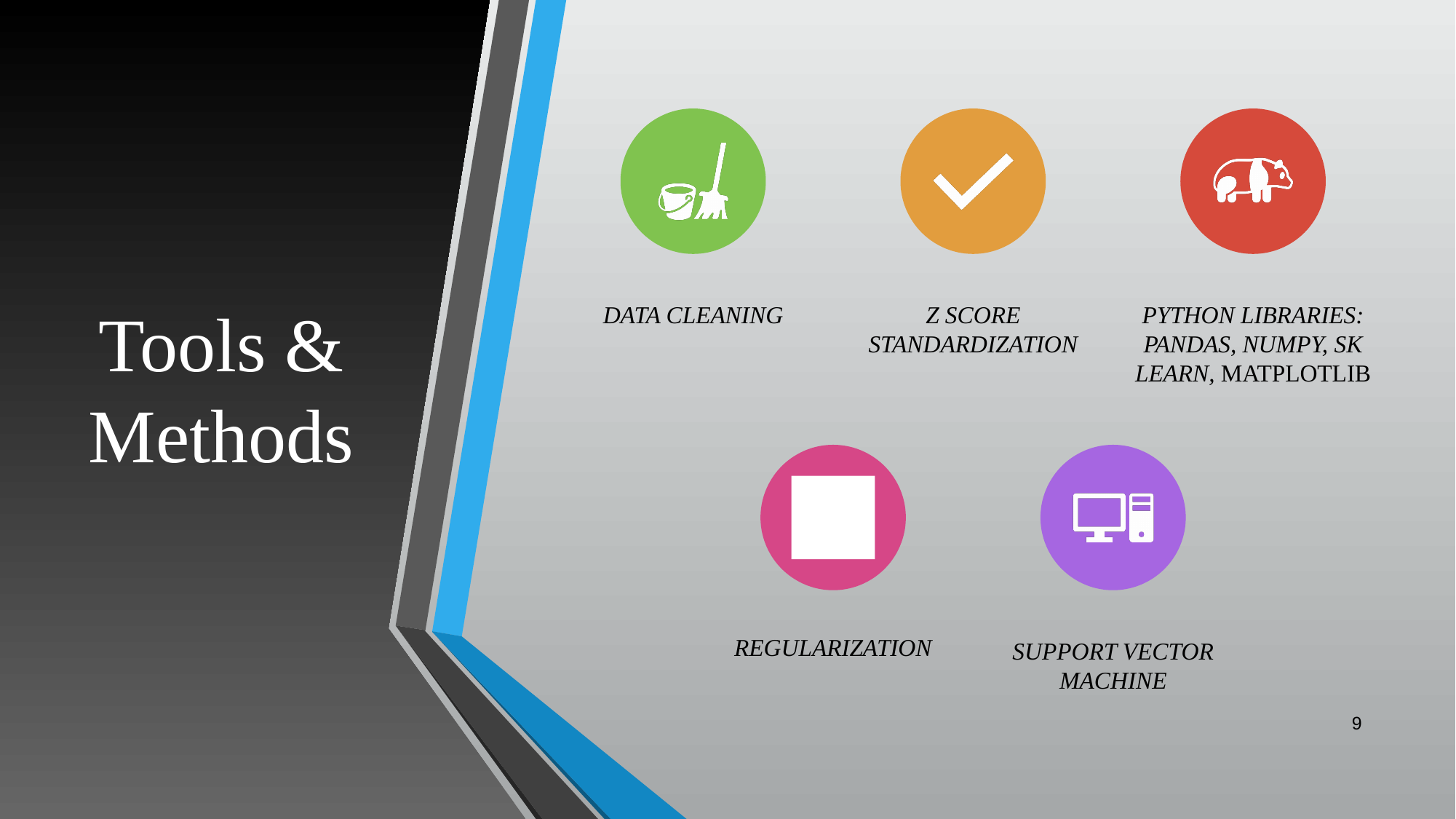

# Tools & Methods
Data cleaning
Z score standardization
Python libraries: pandas, numpy, sk learn, matplotlib
Regularization
Support Vector Machine
9